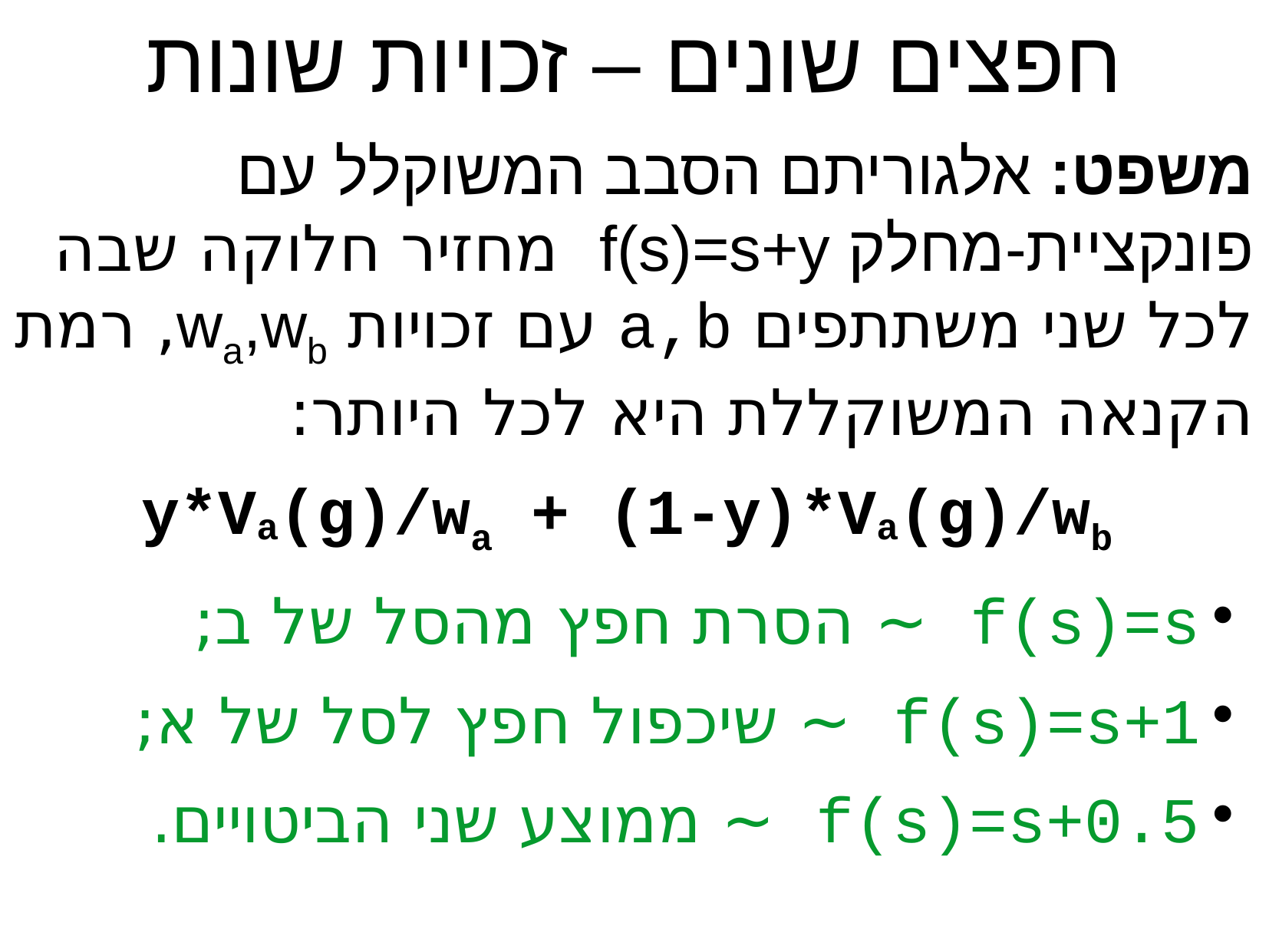

חפצים שונים – זכויות שונות
משפט: אלגוריתם הסבב המשוקלל עם פונקציית-מחלק f(s)=s+y  מחזיר חלוקה שבה לכל שני משתתפים a,b עם זכויות wa,wb, רמת הקנאה המשוקללת היא לכל היותר:
y*Va(g)/wa + (1-y)*Va(g)/wb
f(s)=s  ~ הסרת חפץ מהסל של ב;
f(s)=s+1  ~ שיכפול חפץ לסל של א;
f(s)=s+0.5  ~ ממוצע שני הביטויים.